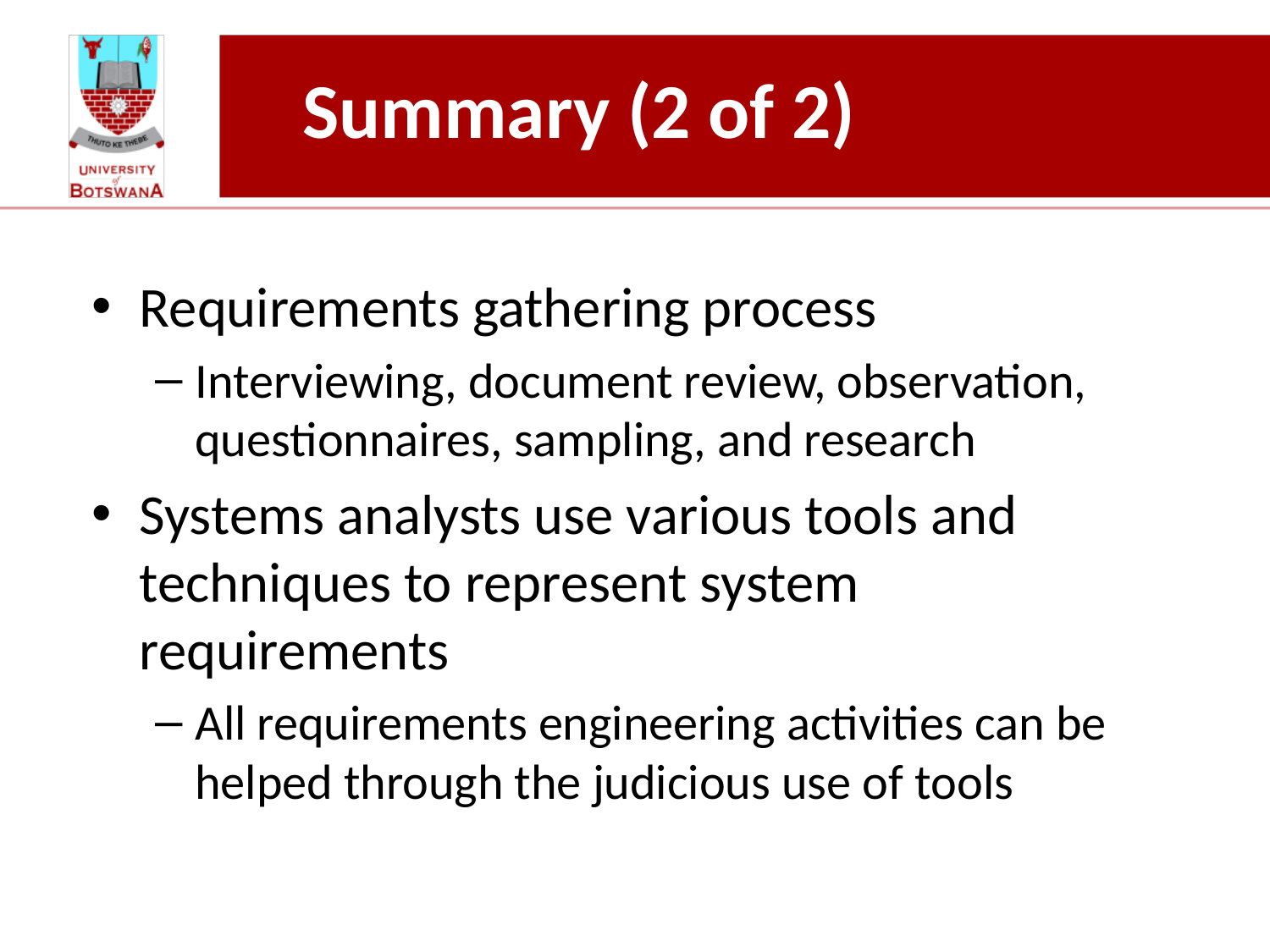

# Summary (2 of 2)
Requirements gathering process
Interviewing, document review, observation, questionnaires, sampling, and research
Systems analysts use various tools and techniques to represent system requirements
All requirements engineering activities can be helped through the judicious use of tools